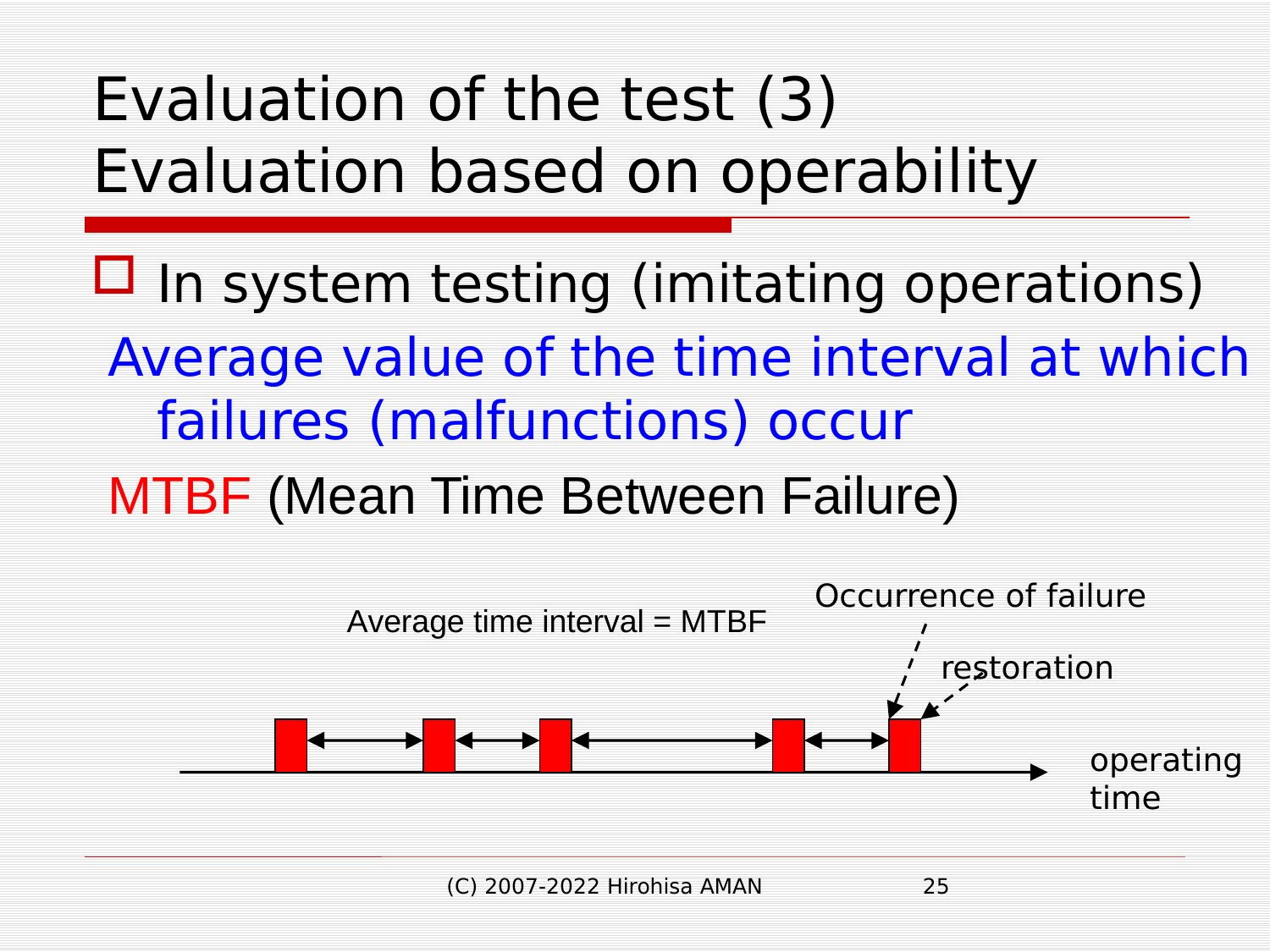

# Evaluation of the test (3) Evaluation based on operability
In system testing (imitating operations)
 Average value of the time interval at which failures (malfunctions) occur
 MTBF (Mean Time Between Failure)
Occurrence of failure
Average time interval = MTBF

restoration

operating
time

(C) 2007-2022 Hirohisa AMAN
25